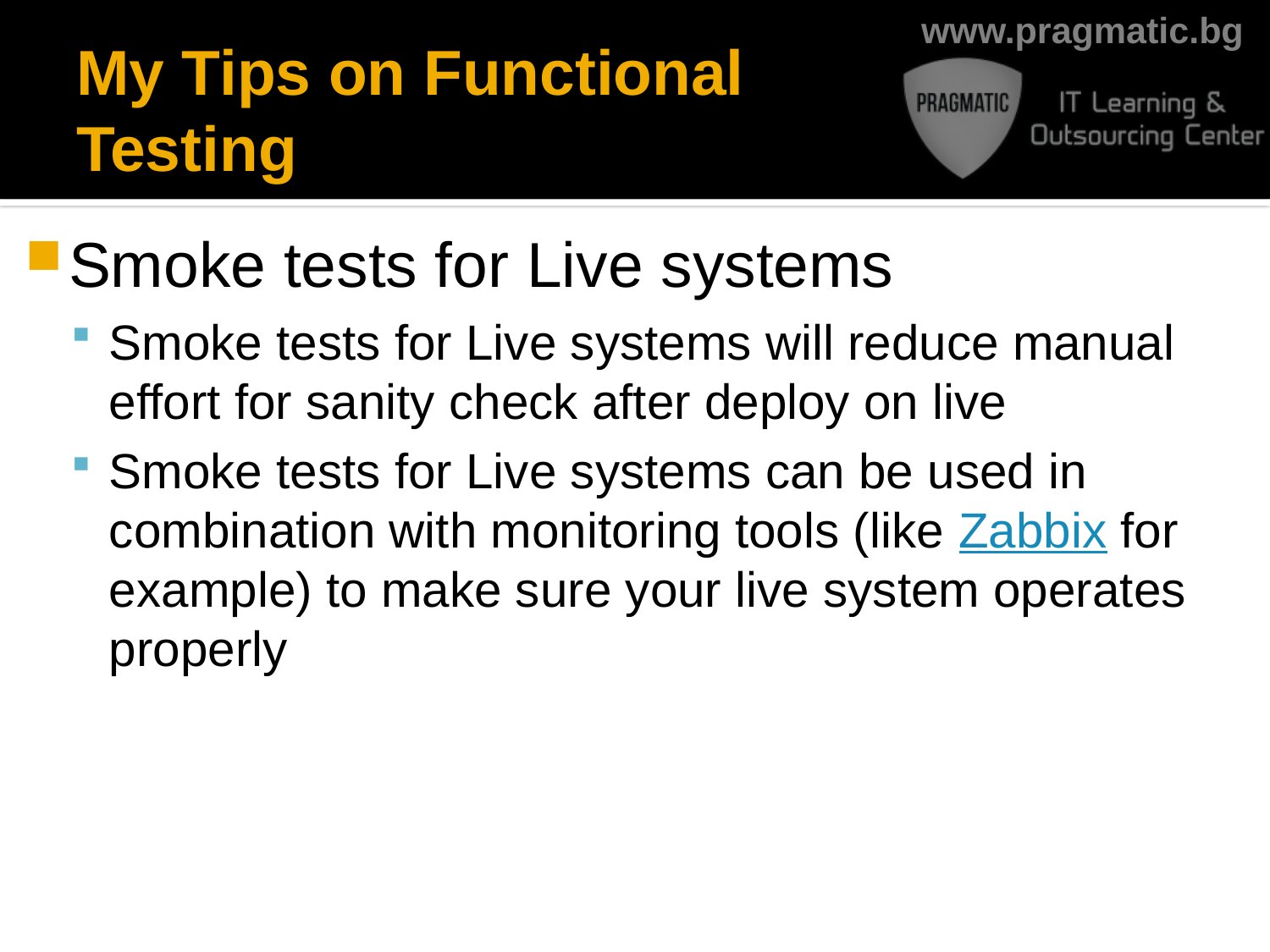

# My Tips on Functional Testing
Smoke tests for Live systems
Smoke tests for Live systems will reduce manual effort for sanity check after deploy on live
Smoke tests for Live systems can be used in combination with monitoring tools (like Zabbix for example) to make sure your live system operates properly